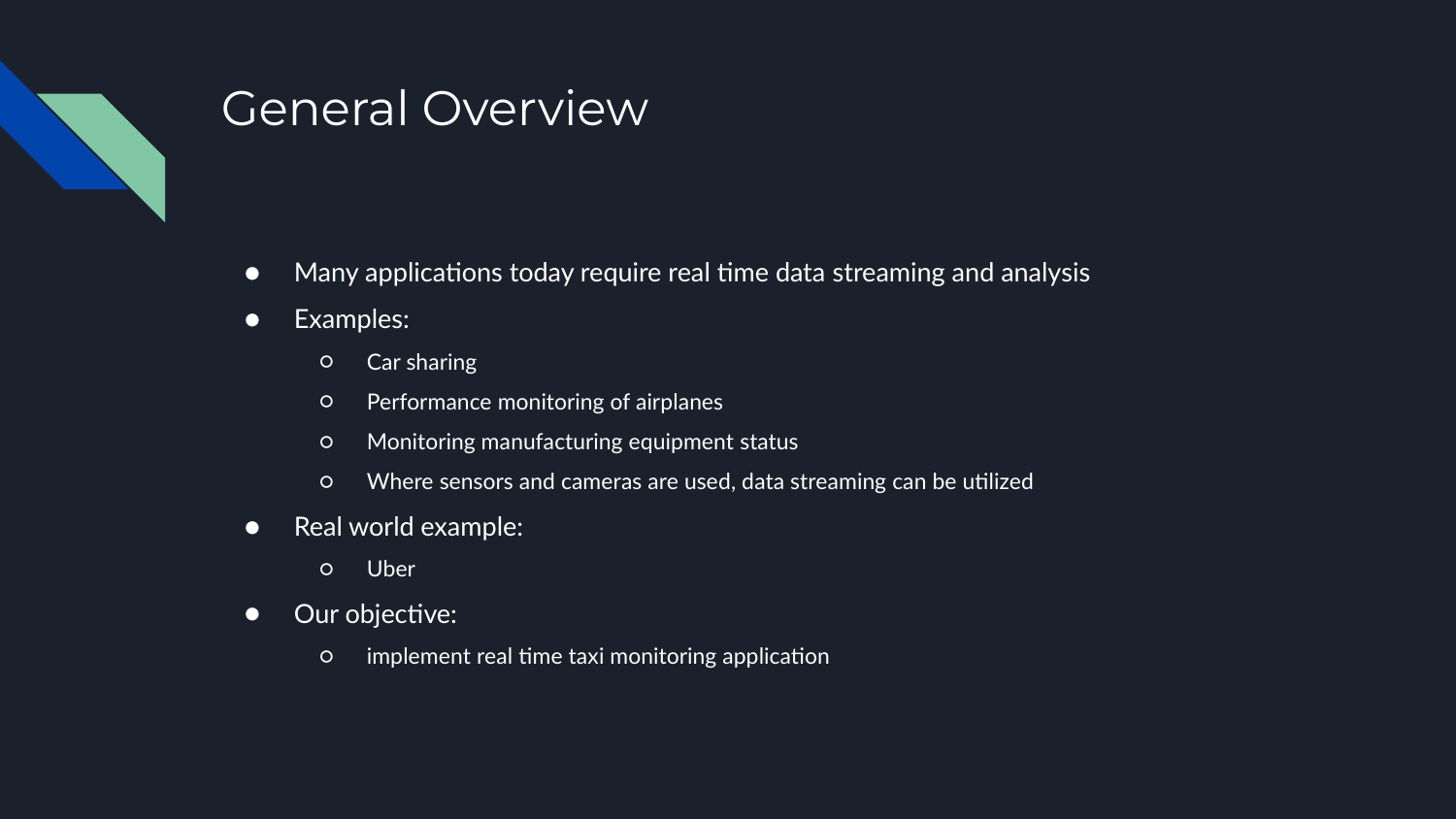

# General Overview
Many applications today require real time data streaming and analysis
Examples:
Car sharing
Performance monitoring of airplanes
Monitoring manufacturing equipment status
Where sensors and cameras are used, data streaming can be utilized
Real world example:
Uber
Our objective:
implement real time taxi monitoring application